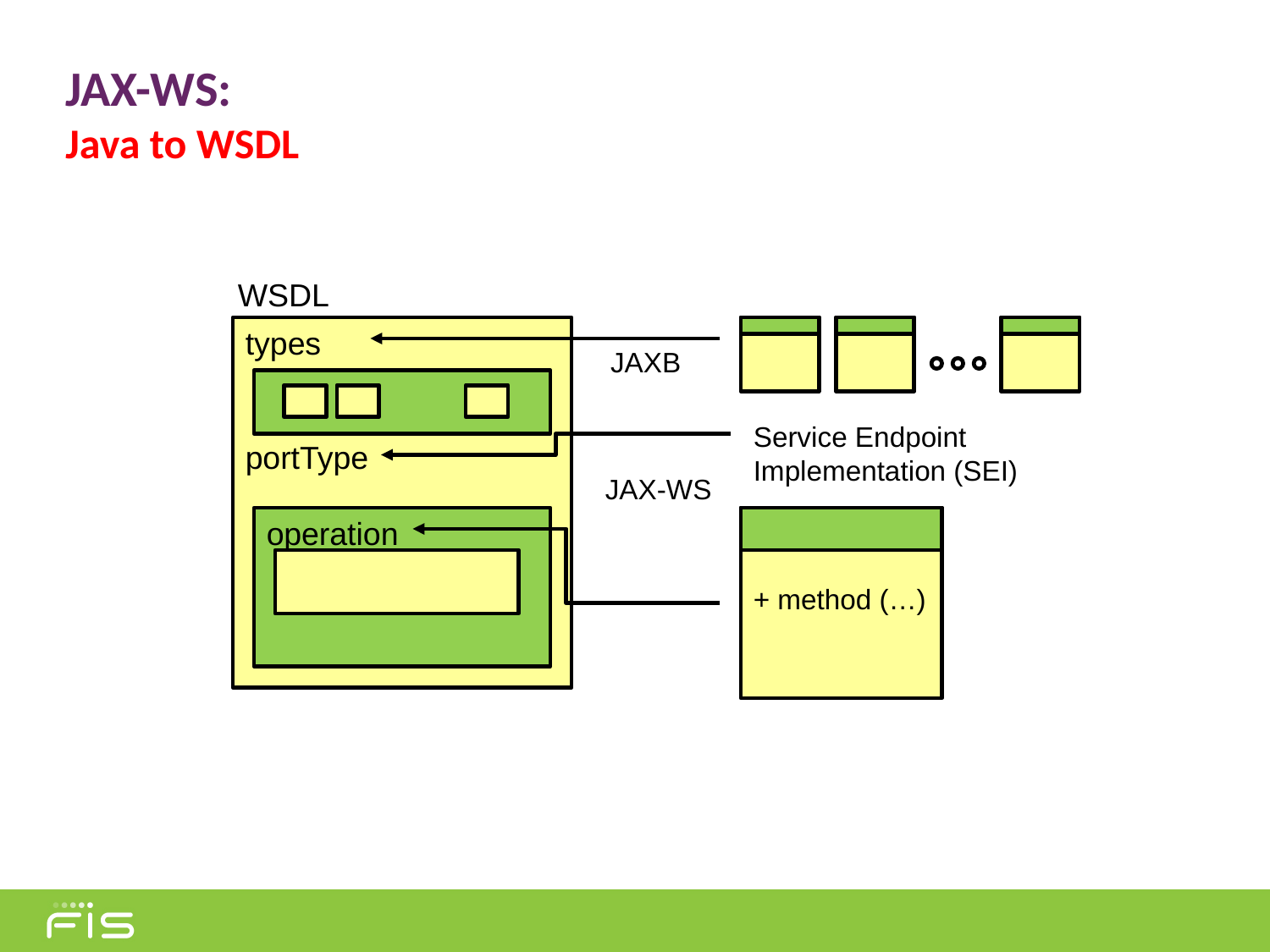

# JAX-WS: Java to WSDL
WSDL
types

portType

JAXB

Service Endpoint
Implementation (SEI)
JAX-WS
operation

+ method (…)